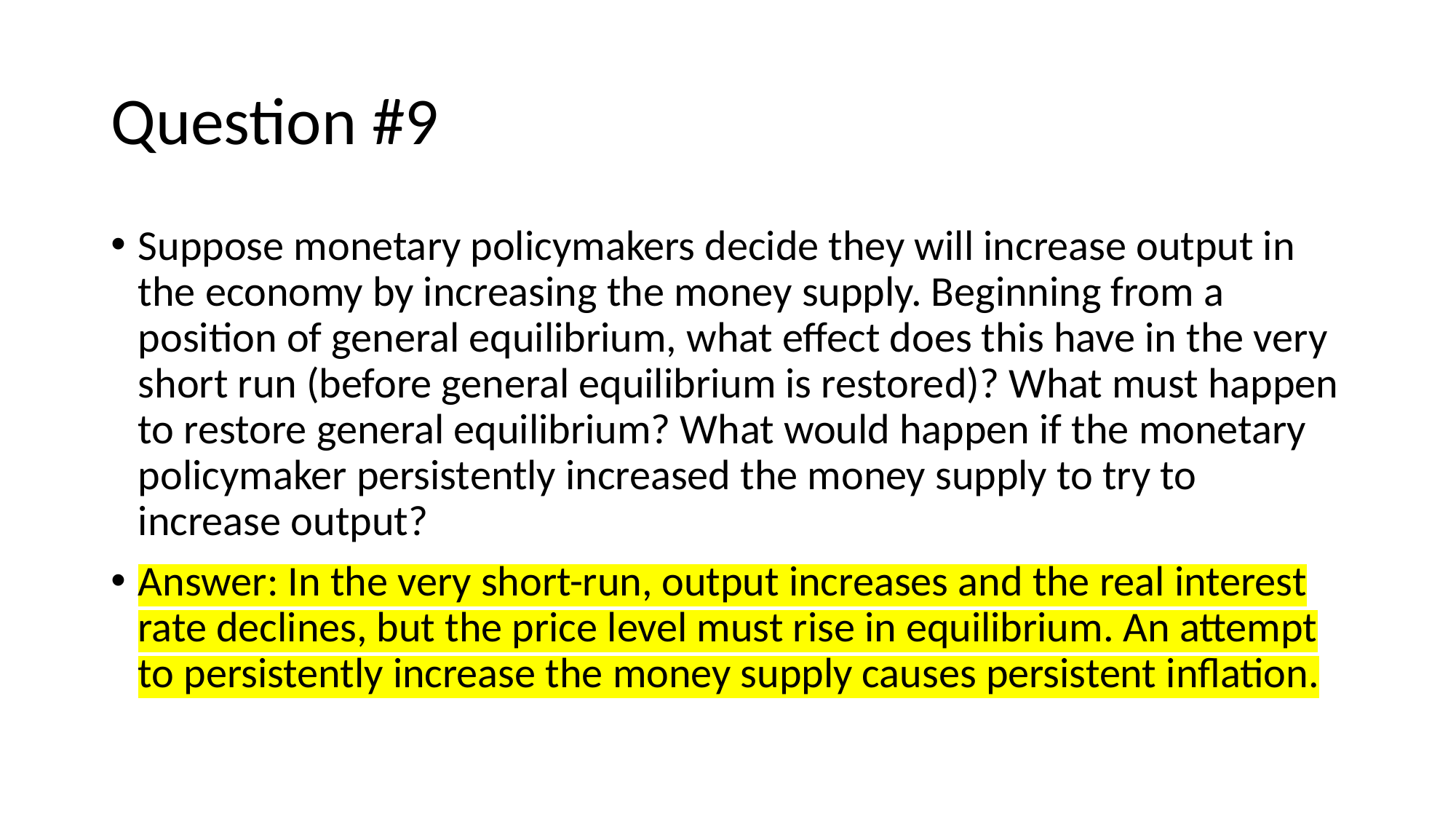

# Question #9
Suppose monetary policymakers decide they will increase output in the economy by increasing the money supply. Beginning from a position of general equilibrium, what effect does this have in the very short run (before general equilibrium is restored)? What must happen to restore general equilibrium? What would happen if the monetary policymaker persistently increased the money supply to try to increase output?
Answer: In the very short-run, output increases and the real interest rate declines, but the price level must rise in equilibrium. An attempt to persistently increase the money supply causes persistent inflation.